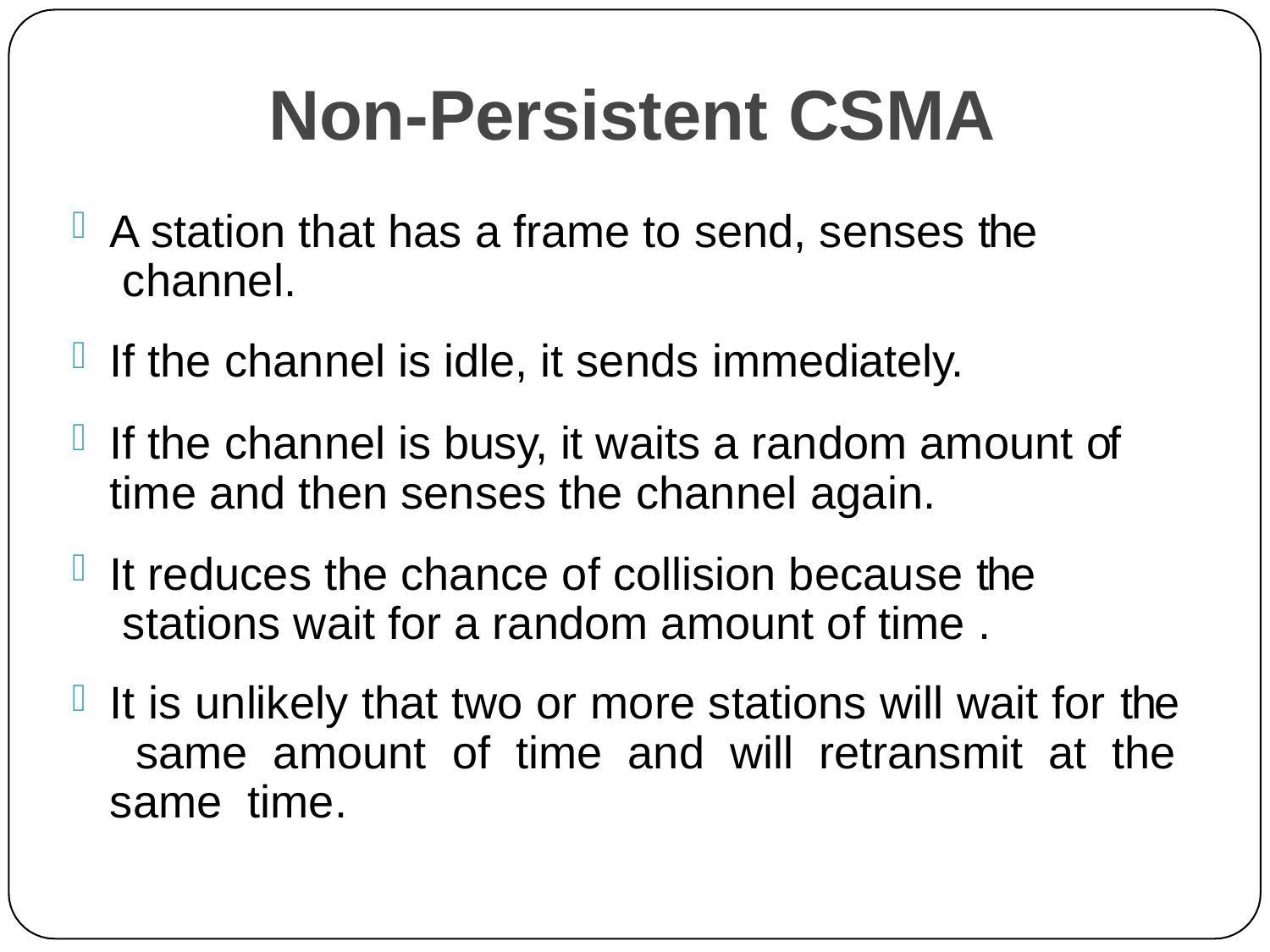

# Non-Persistent CSMA
A station that has a frame to send, senses the  channel.
If the channel is idle, it sends immediately.
If the channel is busy, it waits a random amount of  time and then senses the channel again.
It reduces the chance of collision because the  stations wait for a random amount of time .
It is unlikely that two or more stations will wait for the  same amount of time and will retransmit at the same  time.
22